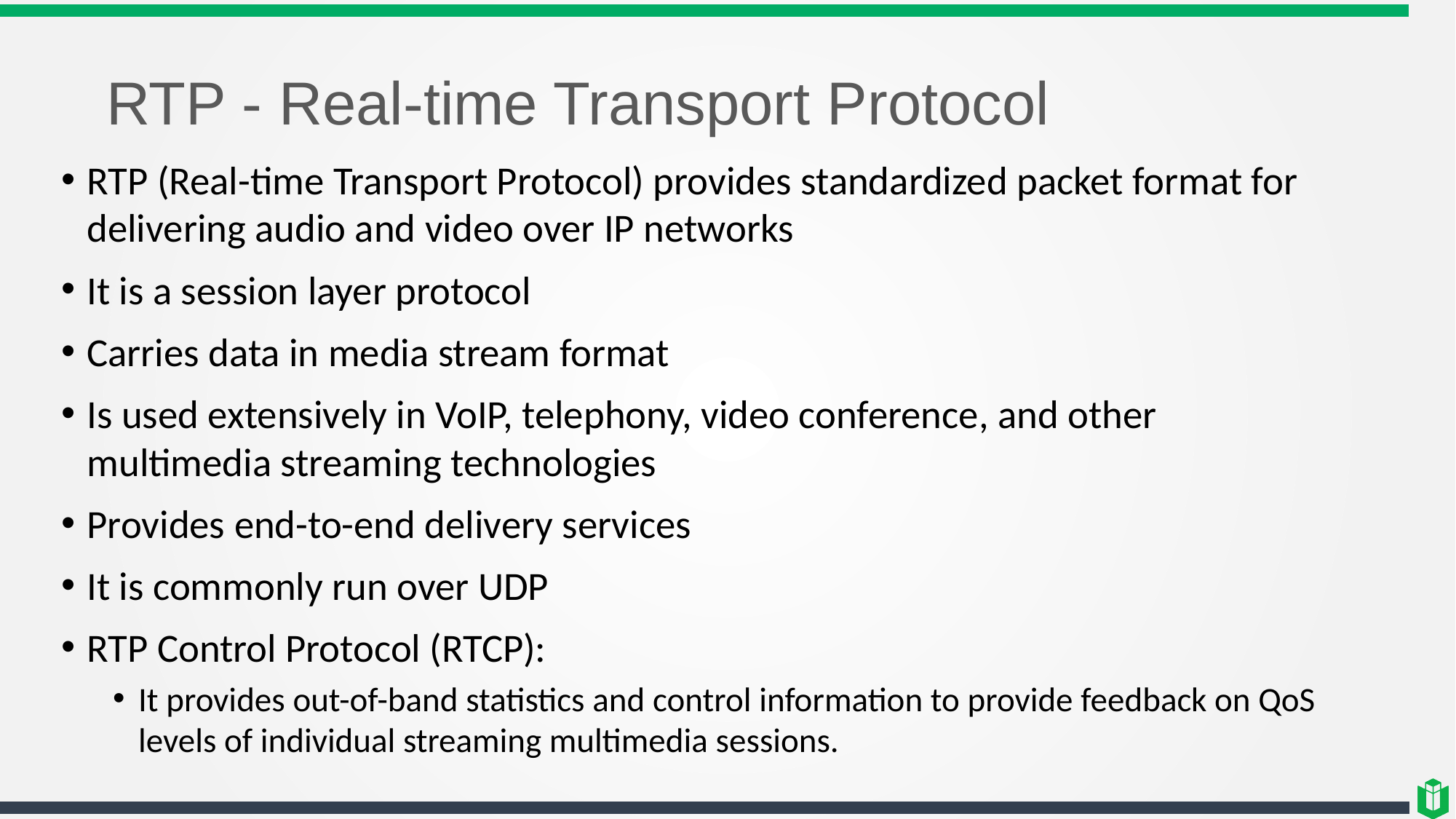

# RTP - Real-time Transport Protocol
RTP (Real-time Transport Protocol) provides standardized packet format for delivering audio and video over IP networks
It is a session layer protocol
Carries data in media stream format
Is used extensively in VoIP, telephony, video conference, and other multimedia streaming technologies
Provides end-to-end delivery services
It is commonly run over UDP
RTP Control Protocol (RTCP):
It provides out-of-band statistics and control information to provide feedback on QoS levels of individual streaming multimedia sessions.